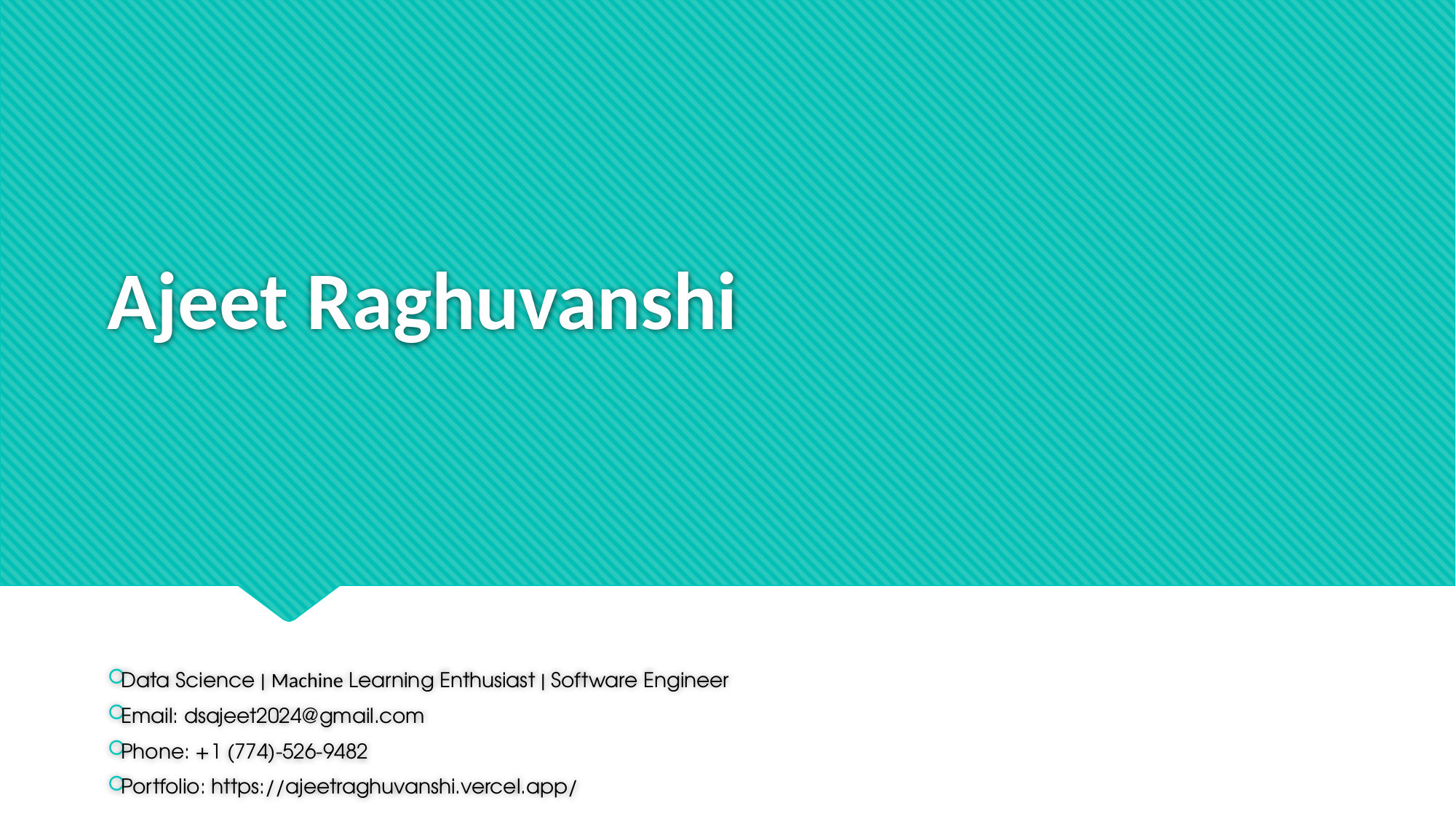

# Ajeet Raghuvanshi

Data Science | Machine Learning Enthusiast | Software Engineer
Email: dsajeet2024@gmail.com
Phone: +1 (774)-526-9482
Portfolio: https://ajeetraghuvanshi.vercel.app/